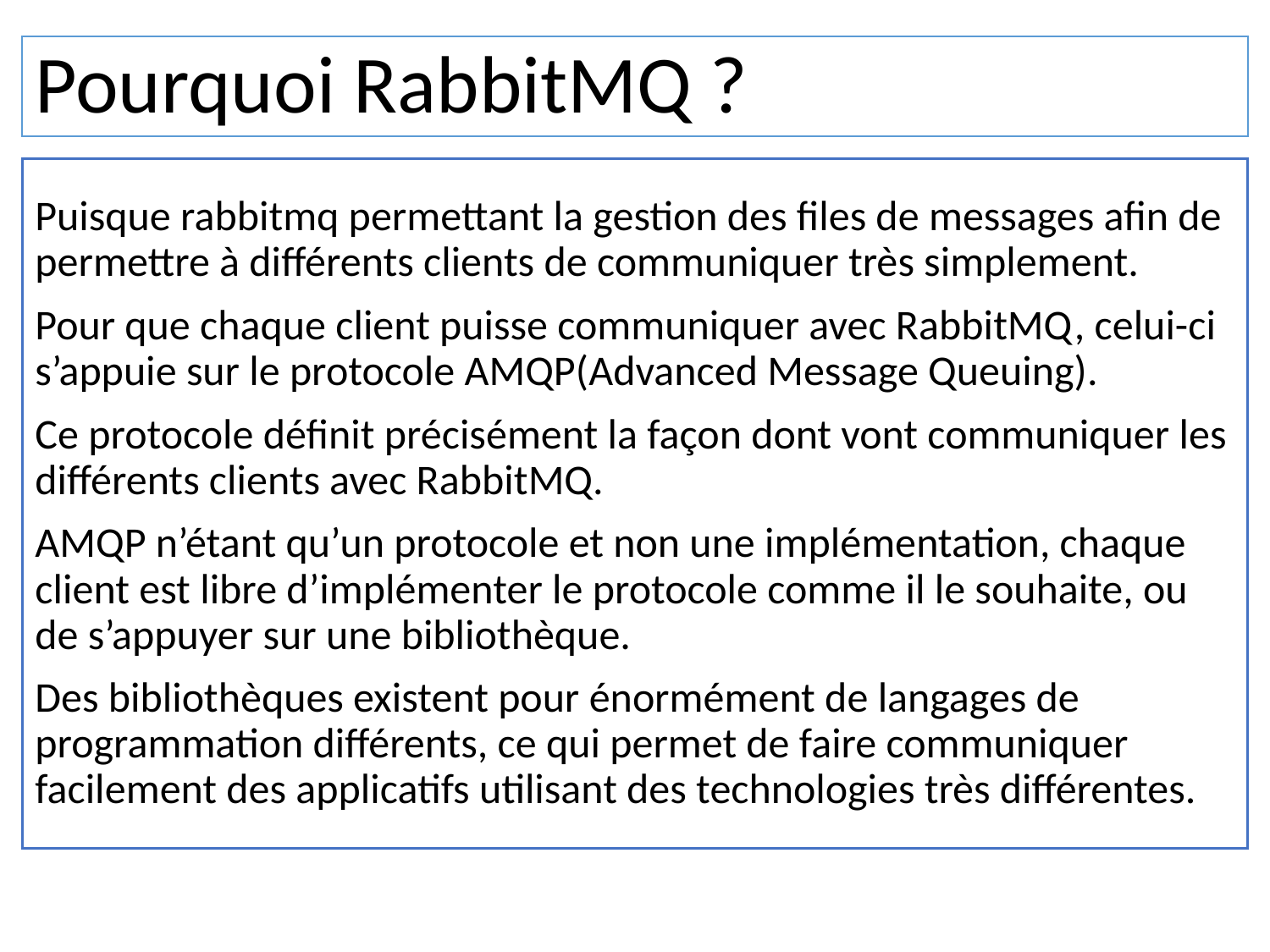

Pourquoi RabbitMQ ?
Puisque rabbitmq permettant la gestion des files de messages afin de permettre à différents clients de communiquer très simplement.
Pour que chaque client puisse communiquer avec RabbitMQ, celui-ci s’appuie sur le protocole AMQP(Advanced Message Queuing).
Ce protocole définit précisément la façon dont vont communiquer les différents clients avec RabbitMQ.
AMQP n’étant qu’un protocole et non une implémentation, chaque client est libre d’implémenter le protocole comme il le souhaite, ou de s’appuyer sur une bibliothèque.
Des bibliothèques existent pour énormément de langages de programmation différents, ce qui permet de faire communiquer facilement des applicatifs utilisant des technologies très différentes.